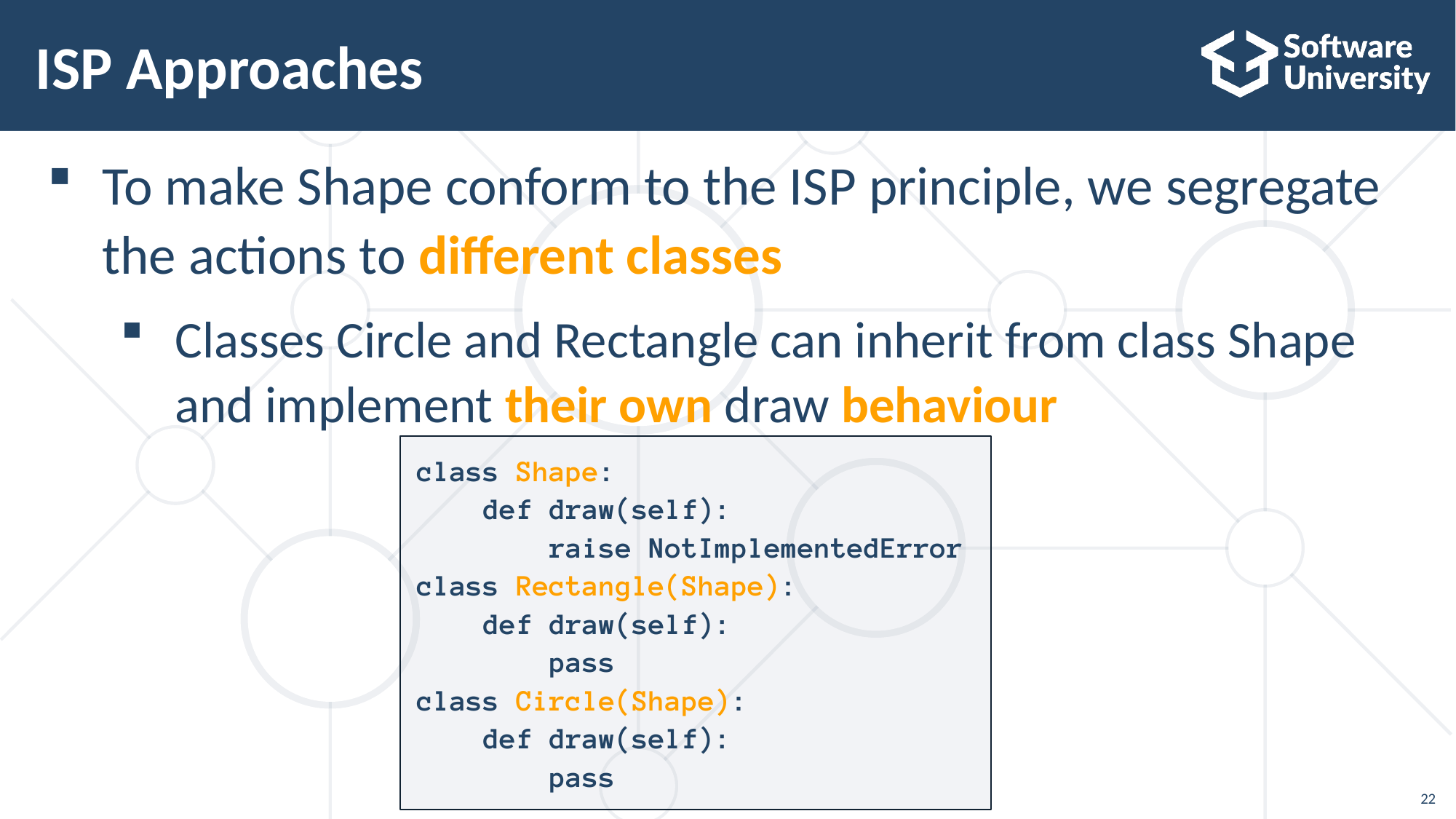

# ISP Approaches
To make Shape conform to the ISP principle, we segregate the actions to different classes
Classes Circle and Rectangle can inherit from class Shape and implement their own draw behaviour
class Shape:
    def draw(self):
        raise NotImplementedError
class Rectangle(Shape):
    def draw(self):
        pass
class Circle(Shape):
    def draw(self):
        pass
22